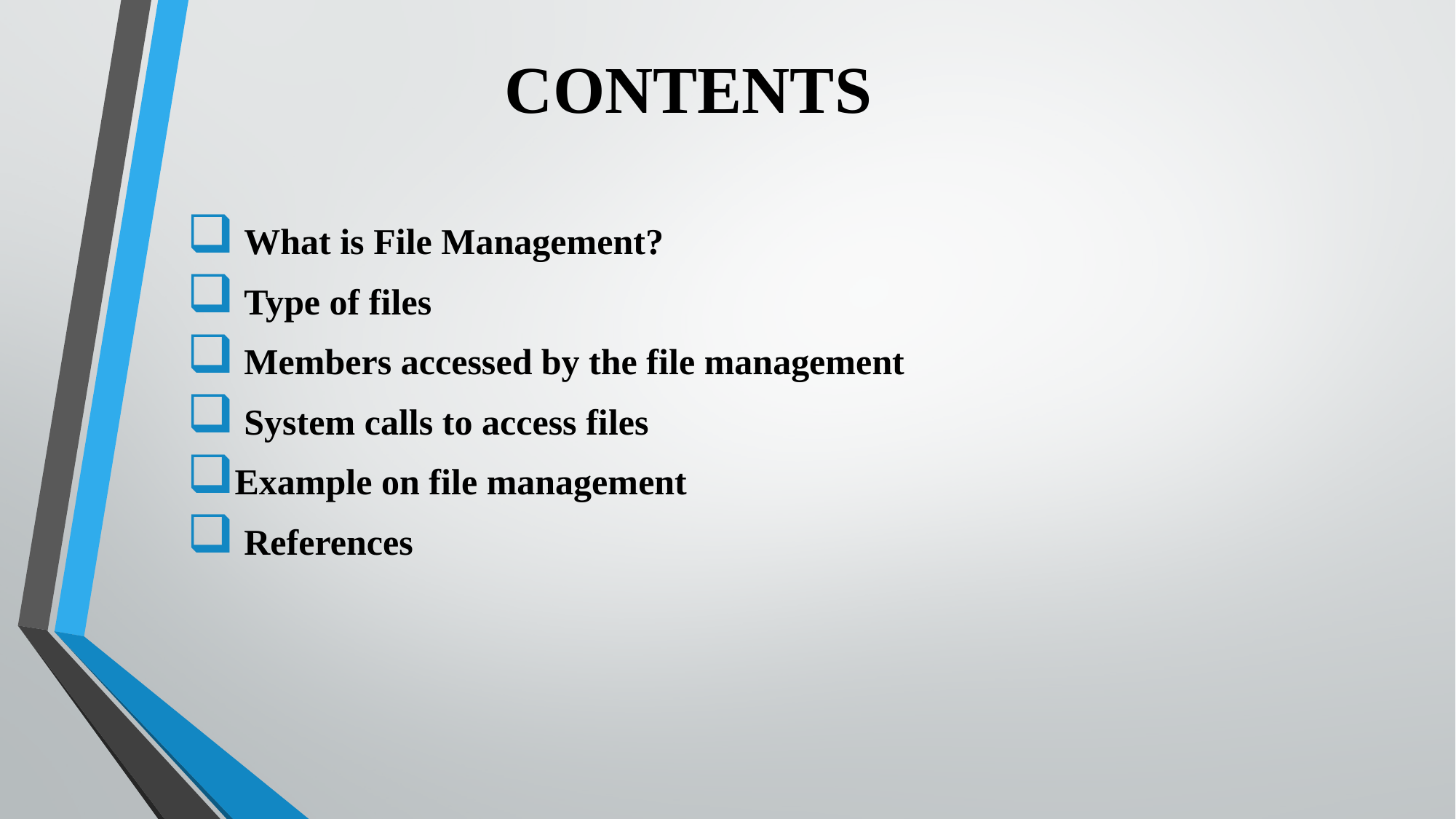

# CONTENTS
 What is File Management?
 Type of files
 Members accessed by the file management
 System calls to access files
Example on file management
 References